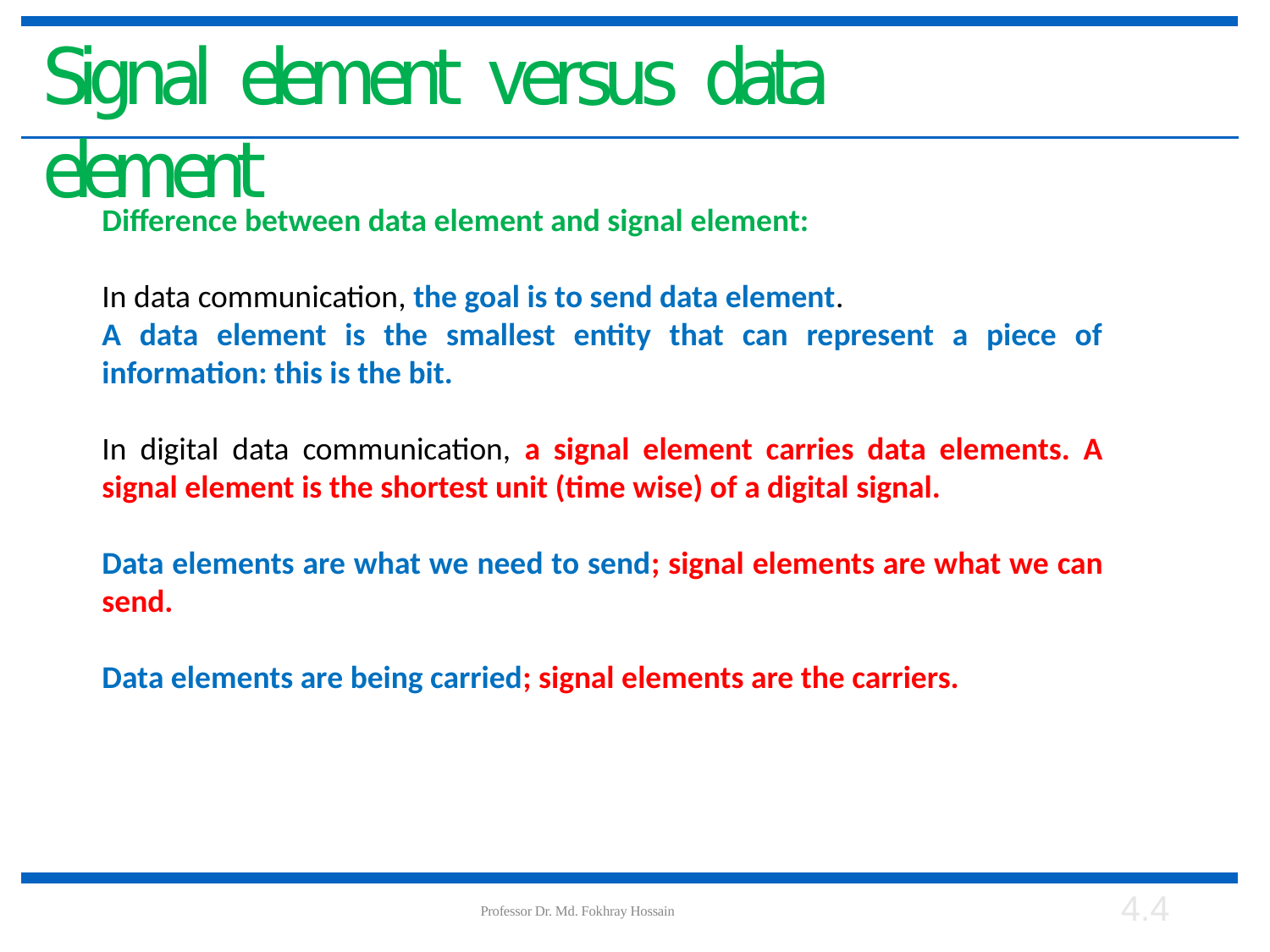

# Signal element versus data element

Difference between data element and signal element:

In data communication, the goal is to send data element.
A data element is the smallest entity that can represent a piece of information: this is the bit.

In digital data communication, a signal element carries data elements. A signal element is the shortest unit (time wise) of a digital signal.

Data elements are what we need to send; signal elements are what we can send.

Data elements are being carried; signal elements are the carriers.

4.4
Professor Dr. Md. Fokhray Hossain